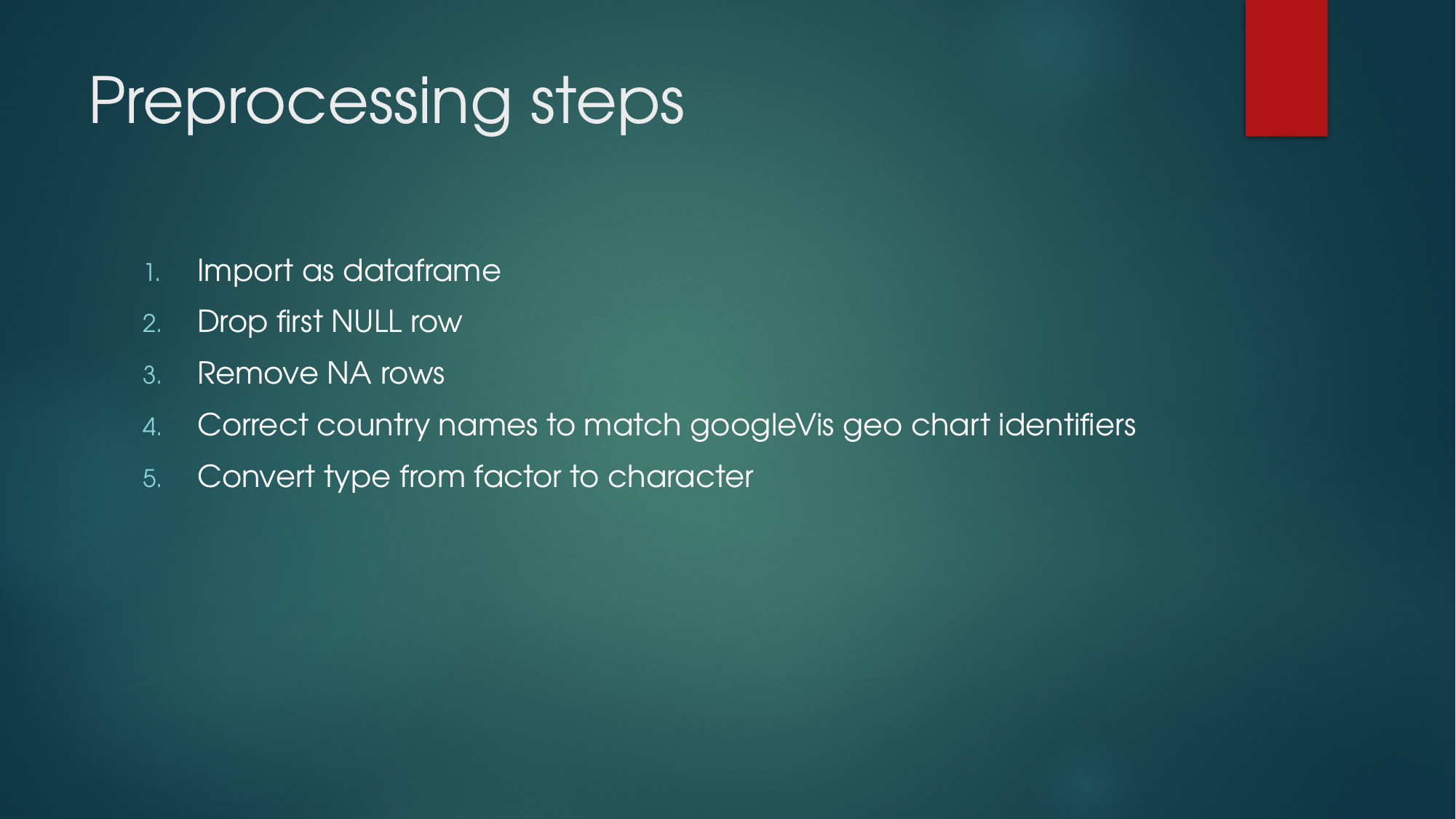

# Preprocessing steps
Import as dataframe
Drop first NULL row
Remove NA rows
Correct country names to match googleVis geo chart identifiers
Convert type from factor to character